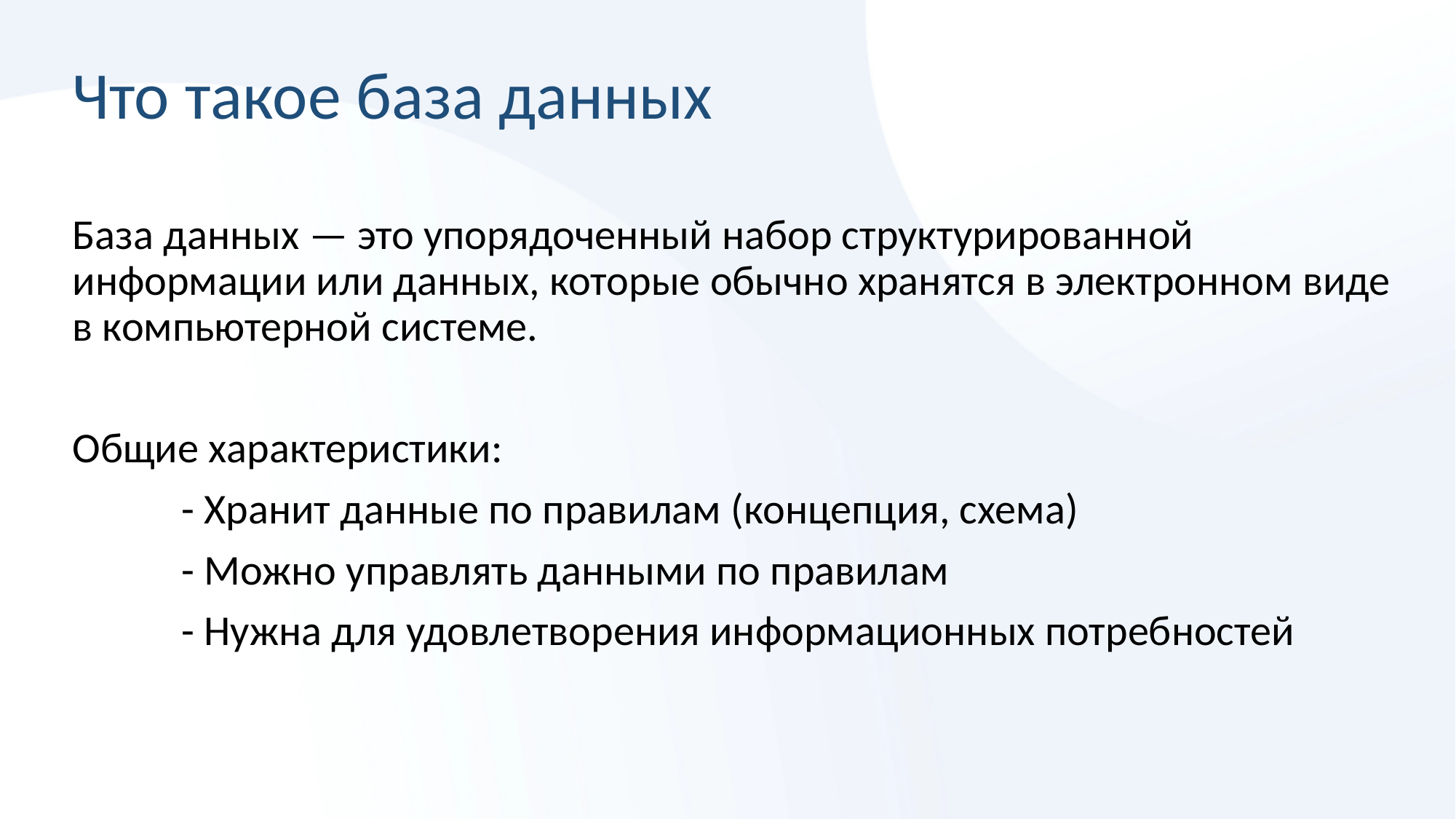

# Что такое база данных
База данных — это упорядоченный набор структурированной информации или данных, которые обычно хранятся в электронном виде в компьютерной системе.

Общие характеристики:
	- Хранит данные по правилам (концепция, схема)
	- Можно управлять данными по правилам
	- Нужна для удовлетворения информационных потребностей